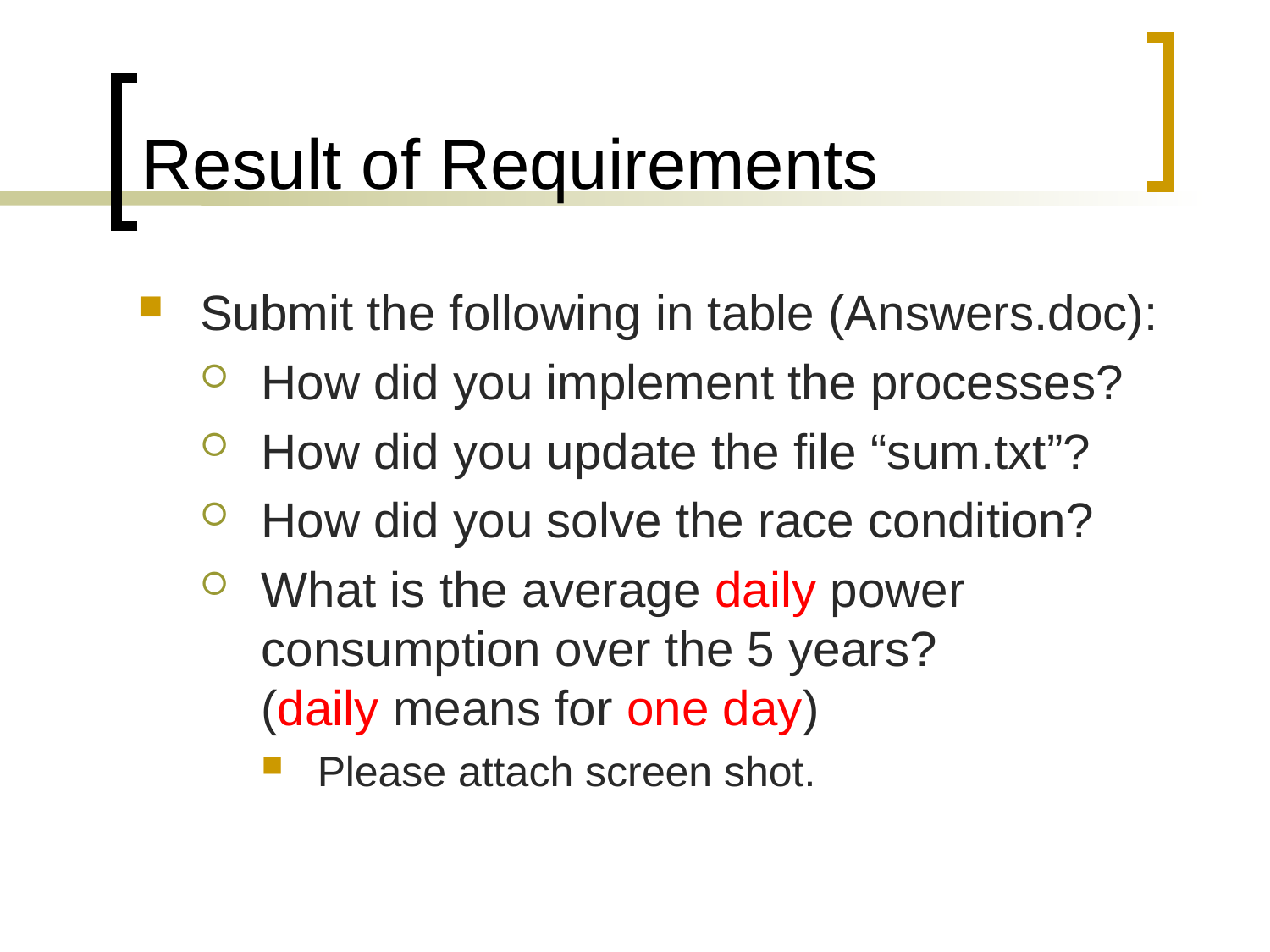

# Result of Requirements
Submit the following in table (Answers.doc):
How did you implement the processes?
How did you update the file “sum.txt”?
How did you solve the race condition?
What is the average daily power consumption over the 5 years?
(daily means for one day)
Please attach screen shot.